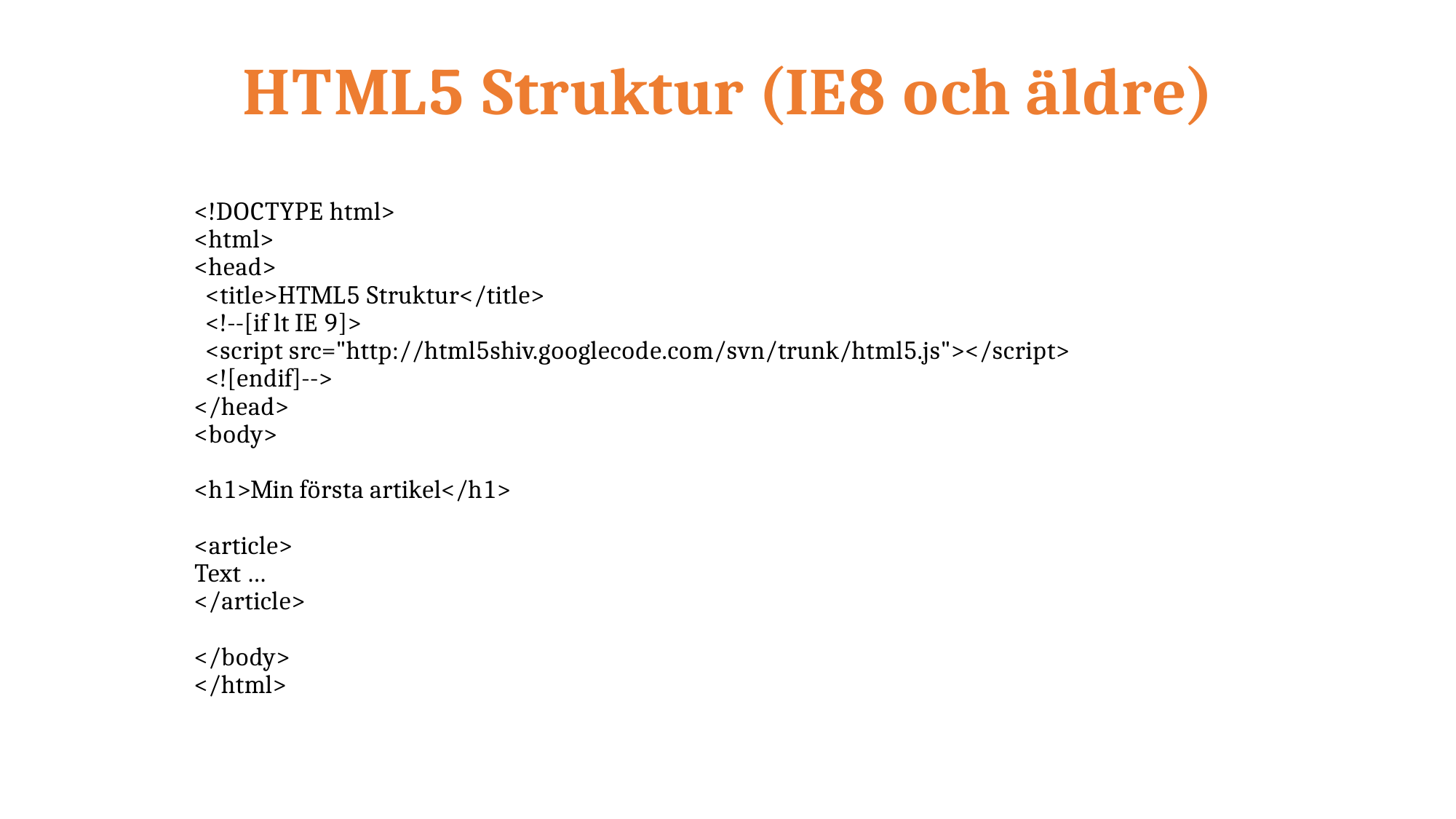

# HTML5 Struktur (IE8 och äldre)
<!DOCTYPE html>
<html>
<head>
  <title>HTML5 Struktur</title>
  <!--[if lt IE 9]>
  <script src="http://html5shiv.googlecode.com/svn/trunk/html5.js"></script>
  <![endif]-->
</head>
<body>
<h1>Min första artikel</h1>
<article>
Text …
</article>
</body>
</html>